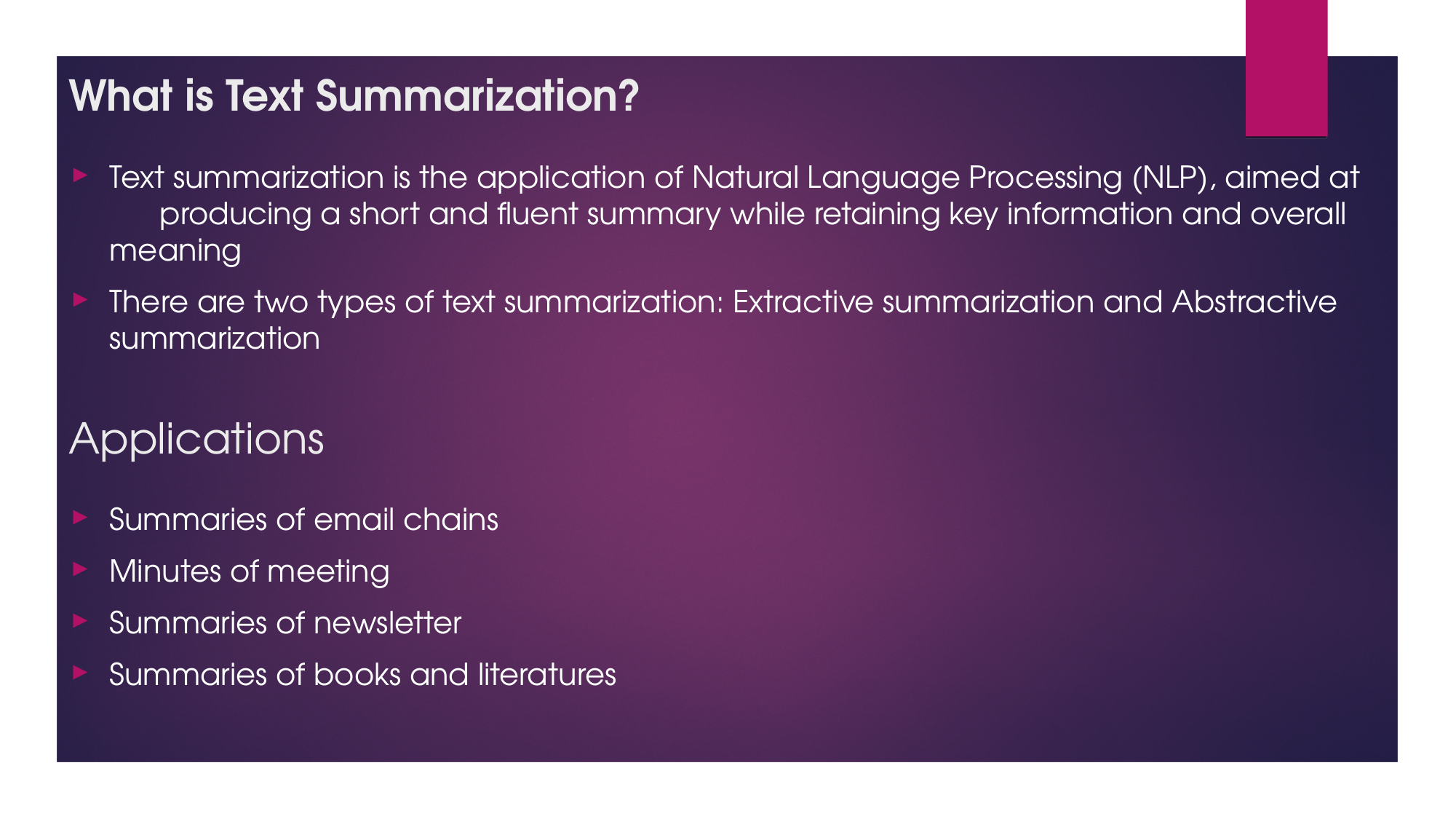

# What is Text Summarization?
Text summarization is the application of Natural Language Processing (NLP), aimed at       producing a short and fluent summary while retaining key information and overall meaning
There are two types of text summarization: Extractive summarization and Abstractive summarization
Applications
Summaries of email chains
Minutes of meeting
Summaries of newsletter
Summaries of books and literatures